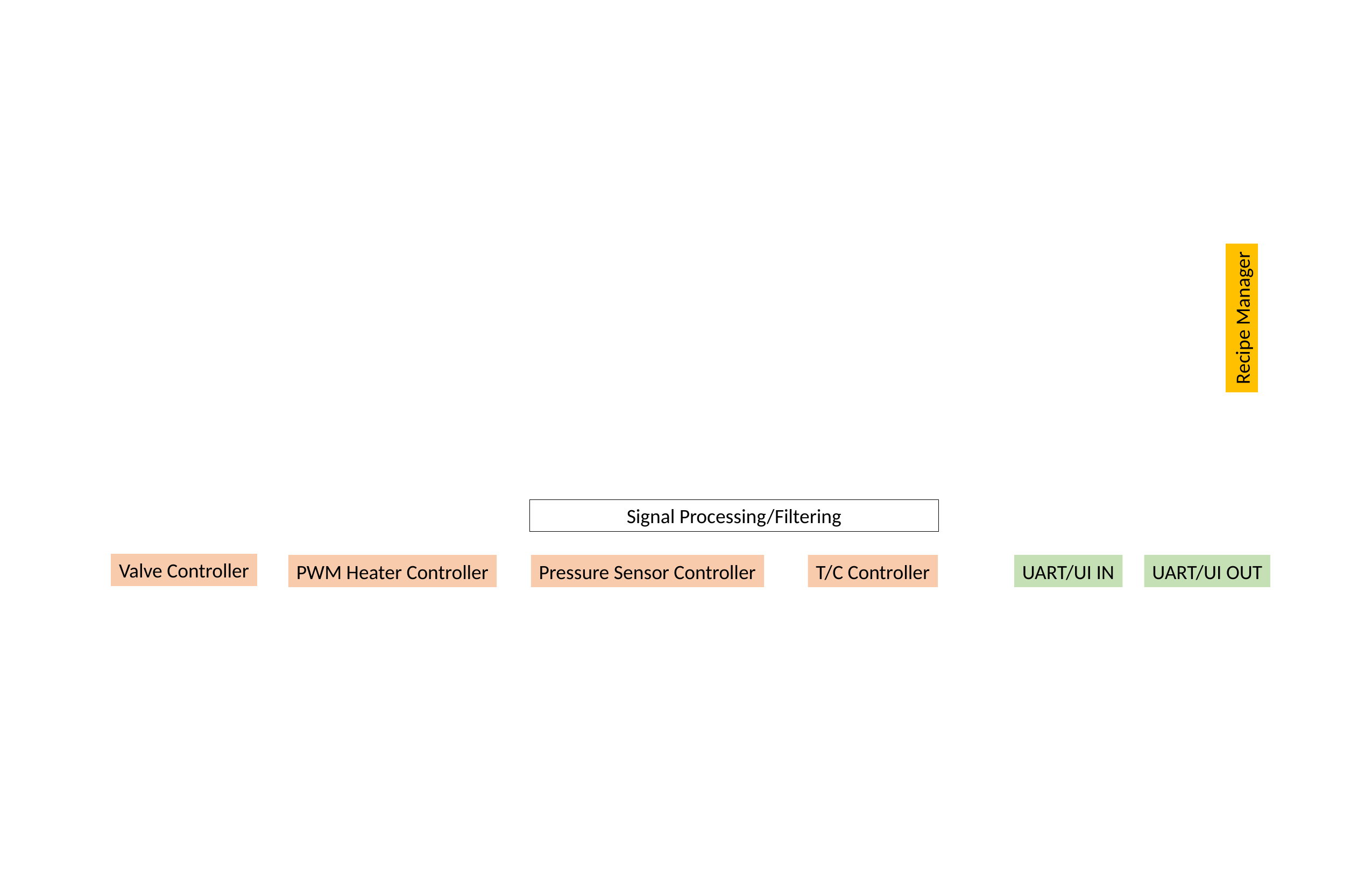

#
Recipe Manager
Signal Processing/Filtering
Valve Controller
PWM Heater Controller
Pressure Sensor Controller
T/C Controller
UART/UI IN
UART/UI OUT